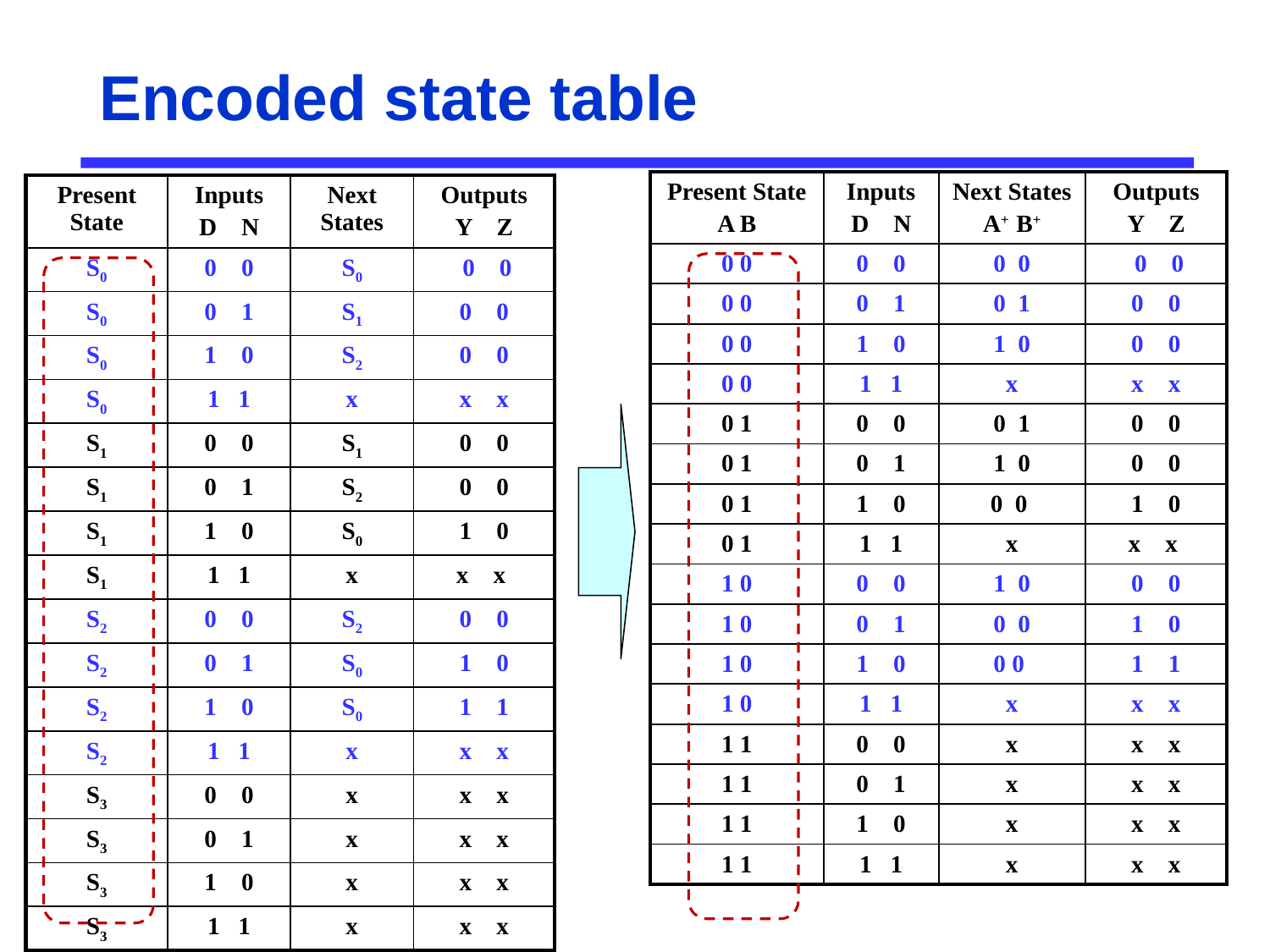

Encoded state table
| Present State A B | Inputs D N | Next States A+ B+ | Outputs Y Z |
| --- | --- | --- | --- |
| 0 0 | 0 0 | 0 0 | 0 0 |
| 0 0 | 0 1 | 0 1 | 0 0 |
| 0 0 | 1 0 | 1 0 | 0 0 |
| 0 0 | 1 1 | x | x x |
| 0 1 | 0 0 | 0 1 | 0 0 |
| 0 1 | 0 1 | 1 0 | 0 0 |
| 0 1 | 1 0 | 0 0 | 1 0 |
| 0 1 | 1 1 | x | x x |
| 1 0 | 0 0 | 1 0 | 0 0 |
| 1 0 | 0 1 | 0 0 | 1 0 |
| 1 0 | 1 0 | 0 0 | 1 1 |
| 1 0 | 1 1 | x | x x |
| 1 1 | 0 0 | x | x x |
| 1 1 | 0 1 | x | x x |
| 1 1 | 1 0 | x | x x |
| 1 1 | 1 1 | x | x x |
| Present State | Inputs D N | Next States | Outputs Y Z |
| --- | --- | --- | --- |
| S0 | 0 0 | S0 | 0 0 |
| S0 | 0 1 | S1 | 0 0 |
| S0 | 1 0 | S2 | 0 0 |
| S0 | 1 1 | x | x x |
| S1 | 0 0 | S1 | 0 0 |
| S1 | 0 1 | S2 | 0 0 |
| S1 | 1 0 | S0 | 1 0 |
| S1 | 1 1 | x | x x |
| S2 | 0 0 | S2 | 0 0 |
| S2 | 0 1 | S0 | 1 0 |
| S2 | 1 0 | S0 | 1 1 |
| S2 | 1 1 | x | x x |
| S3 | 0 0 | x | x x |
| S3 | 0 1 | x | x x |
| S3 | 1 0 | x | x x |
| S3 | 1 1 | x | x x |